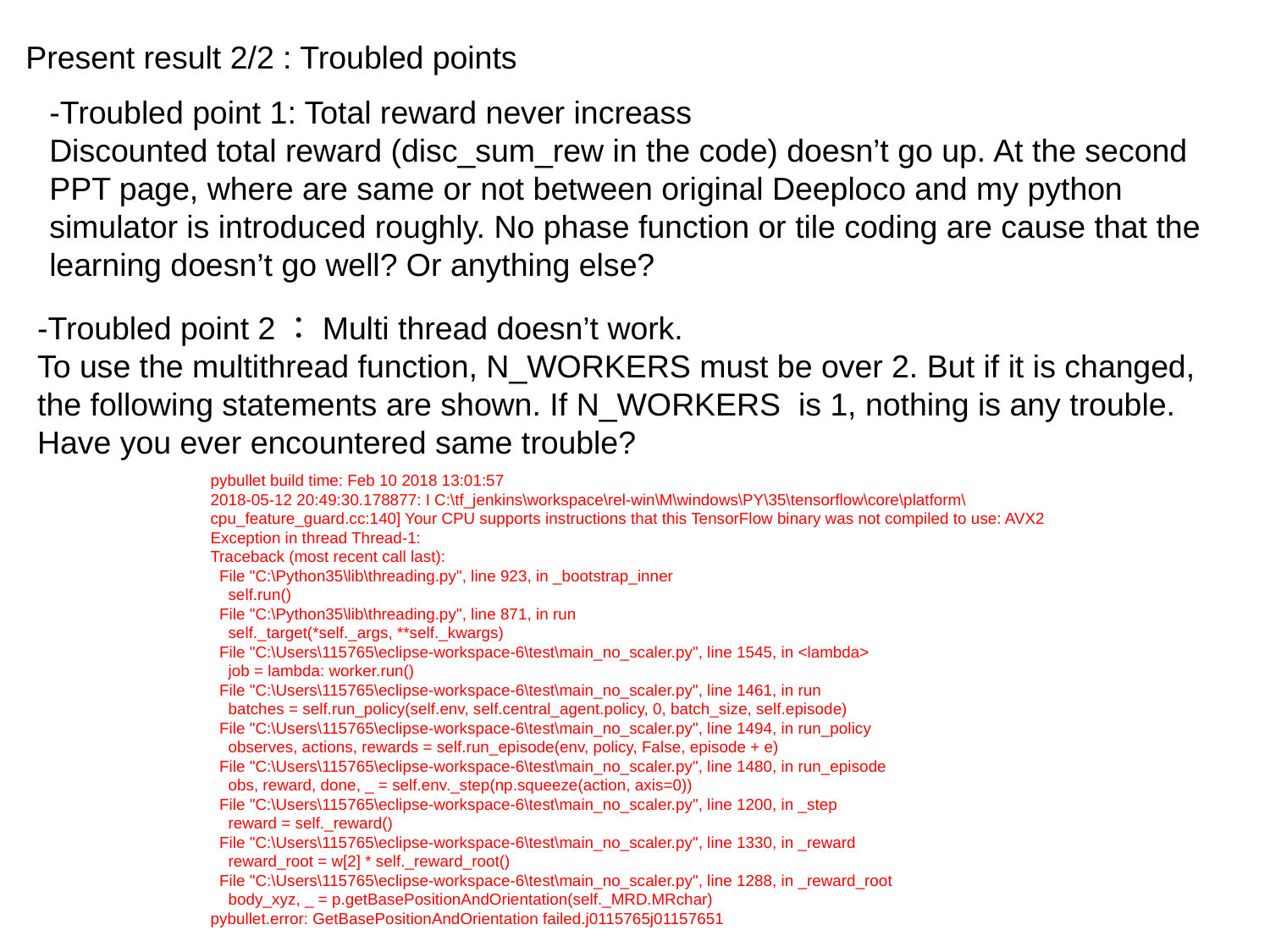

Present result 2/2 : Troubled points
-Troubled point 1: Total reward never increass
Discounted total reward (disc_sum_rew in the code) doesn’t go up. At the second PPT page, where are same or not between original Deeploco and my python simulator is introduced roughly. No phase function or tile coding are cause that the learning doesn’t go well? Or anything else?
-Troubled point 2：Multi thread doesn’t work.
To use the multithread function, N_WORKERS must be over 2. But if it is changed, the following statements are shown. If N_WORKERS  is 1, nothing is any trouble. Have you ever encountered same trouble?
pybullet build time: Feb 10 2018 13:01:57
2018-05-12 20:49:30.178877: I C:\tf_jenkins\workspace\rel-win\M\windows\PY\35\tensorflow\core\platform\cpu_feature_guard.cc:140] Your CPU supports instructions that this TensorFlow binary was not compiled to use: AVX2
Exception in thread Thread-1:
Traceback (most recent call last):
  File "C:\Python35\lib\threading.py", line 923, in _bootstrap_inner
    self.run()
  File "C:\Python35\lib\threading.py", line 871, in run
    self._target(*self._args, **self._kwargs)
  File "C:\Users\115765\eclipse-workspace-6\test\main_no_scaler.py", line 1545, in <lambda>
    job = lambda: worker.run()
  File "C:\Users\115765\eclipse-workspace-6\test\main_no_scaler.py", line 1461, in run
    batches = self.run_policy(self.env, self.central_agent.policy, 0, batch_size, self.episode)
  File "C:\Users\115765\eclipse-workspace-6\test\main_no_scaler.py", line 1494, in run_policy
    observes, actions, rewards = self.run_episode(env, policy, False, episode + e)
  File "C:\Users\115765\eclipse-workspace-6\test\main_no_scaler.py", line 1480, in run_episode
    obs, reward, done, _ = self.env._step(np.squeeze(action, axis=0))
  File "C:\Users\115765\eclipse-workspace-6\test\main_no_scaler.py", line 1200, in _step
    reward = self._reward()
  File "C:\Users\115765\eclipse-workspace-6\test\main_no_scaler.py", line 1330, in _reward
    reward_root = w[2] * self._reward_root()
  File "C:\Users\115765\eclipse-workspace-6\test\main_no_scaler.py", line 1288, in _reward_root
    body_xyz, _ = p.getBasePositionAndOrientation(self._MRD.MRchar)
pybullet.error: GetBasePositionAndOrientation failed.j0115765j01157651